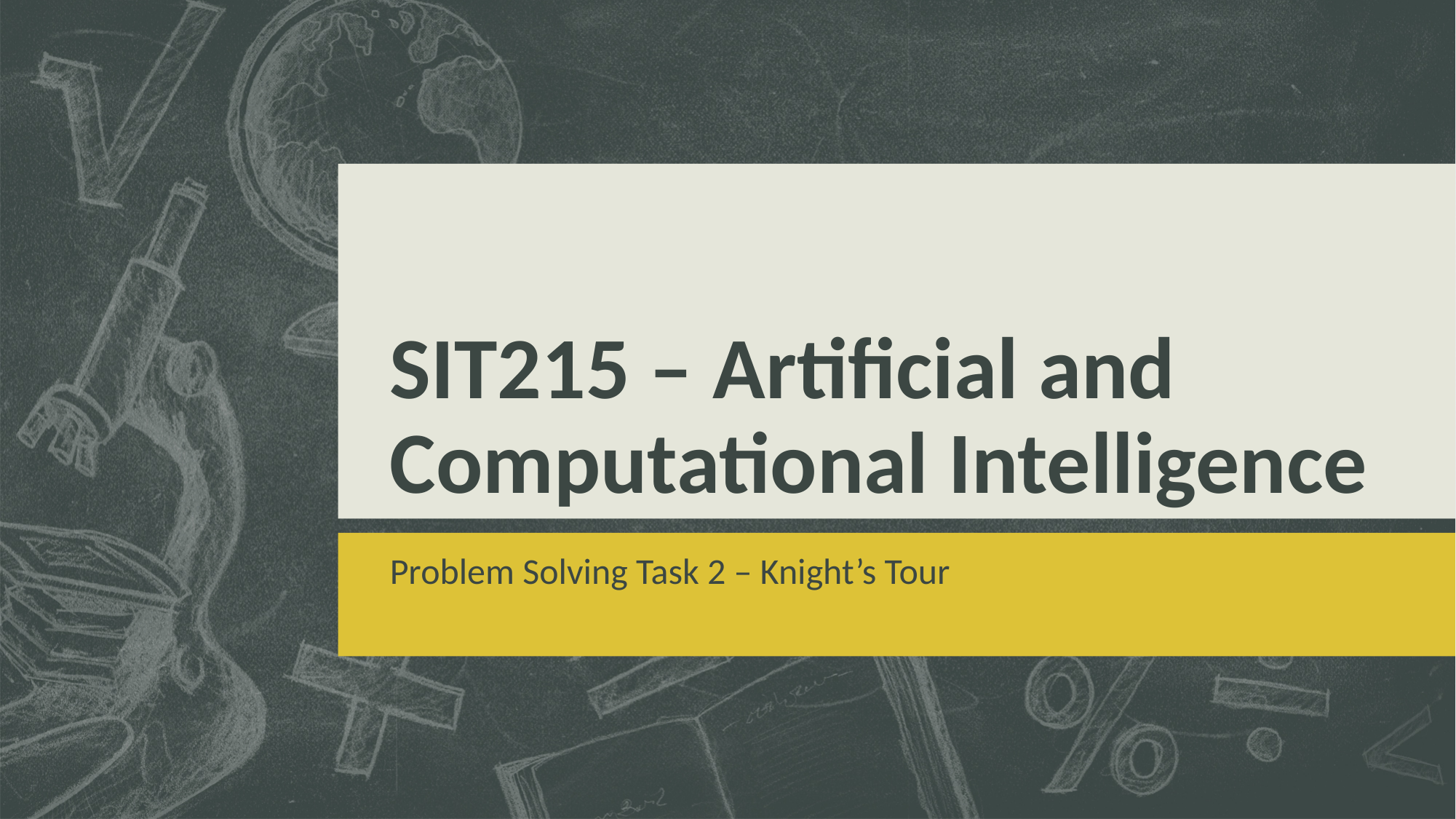

# SIT215 – Artificial and Computational Intelligence
Problem Solving Task 2 – Knight’s Tour